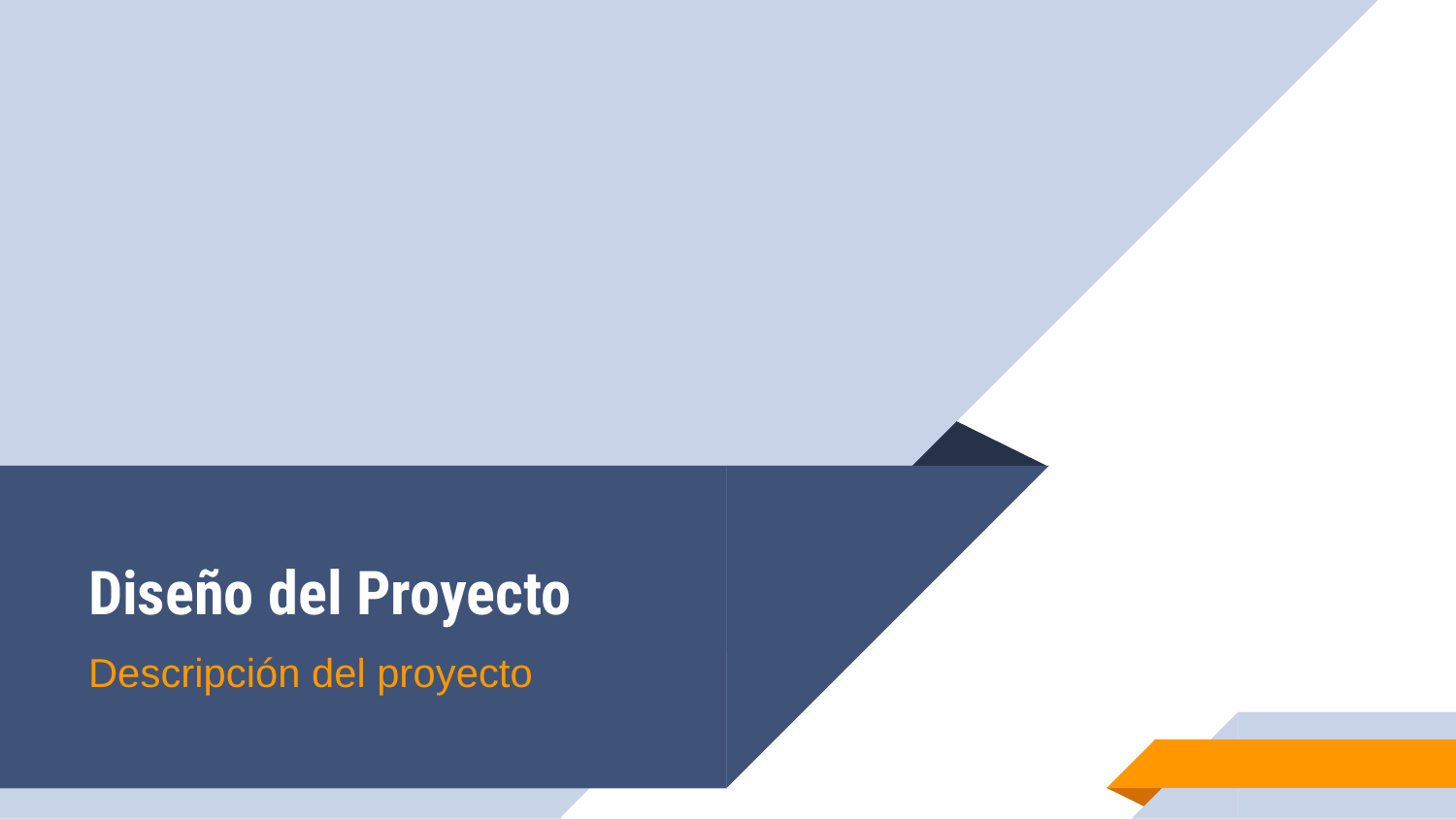

# Diseño del Proyecto
Descripción del proyecto